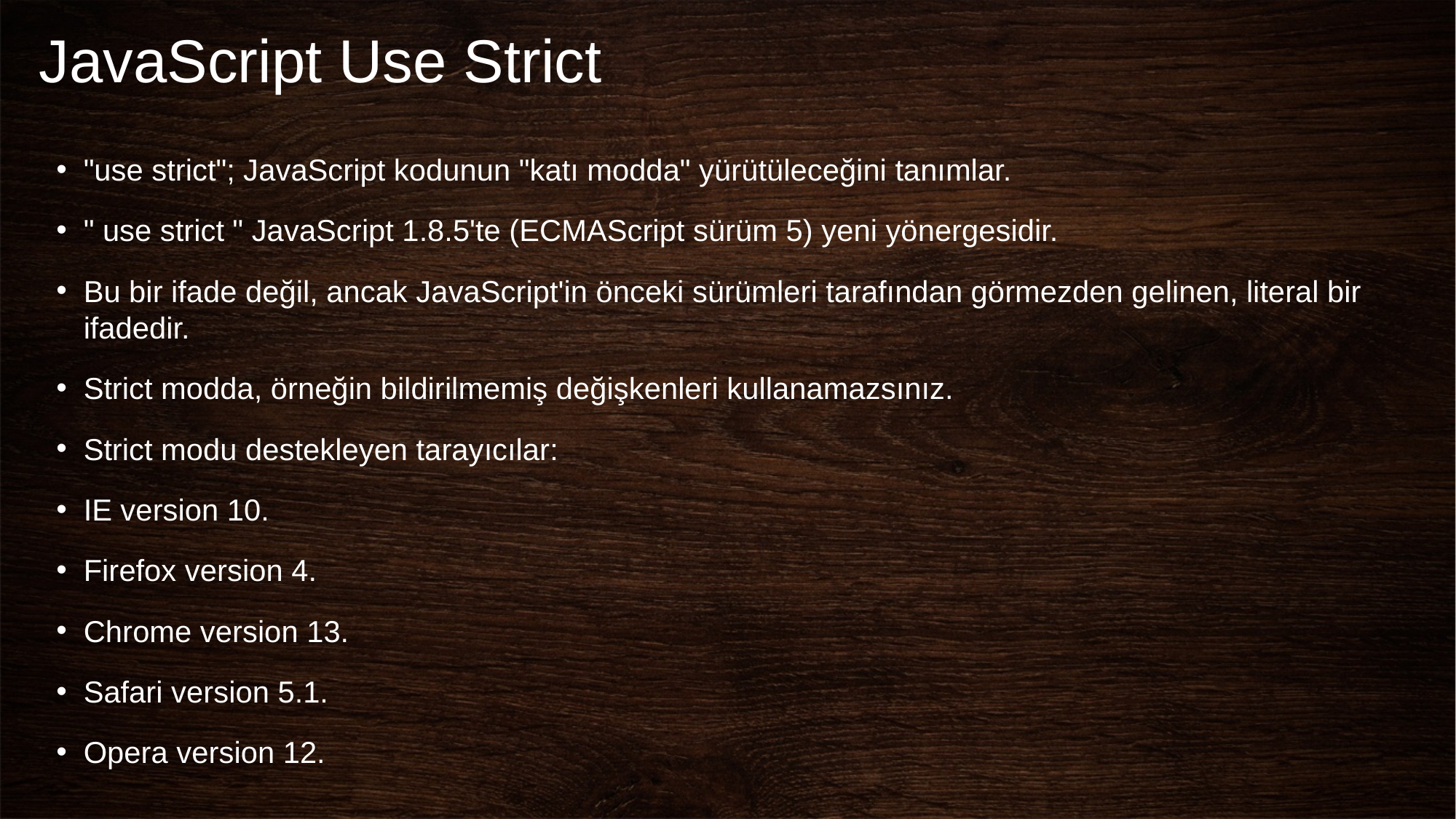

# JavaScript Use Strict
"use strict"; JavaScript kodunun "katı modda" yürütüleceğini tanımlar.
" use strict " JavaScript 1.8.5'te (ECMAScript sürüm 5) yeni yönergesidir.
Bu bir ifade değil, ancak JavaScript'in önceki sürümleri tarafından görmezden gelinen, literal bir ifadedir.
Strict modda, örneğin bildirilmemiş değişkenleri kullanamazsınız.
Strict modu destekleyen tarayıcılar:
IE version 10.
Firefox version 4.
Chrome version 13.
Safari version 5.1.
Opera version 12.